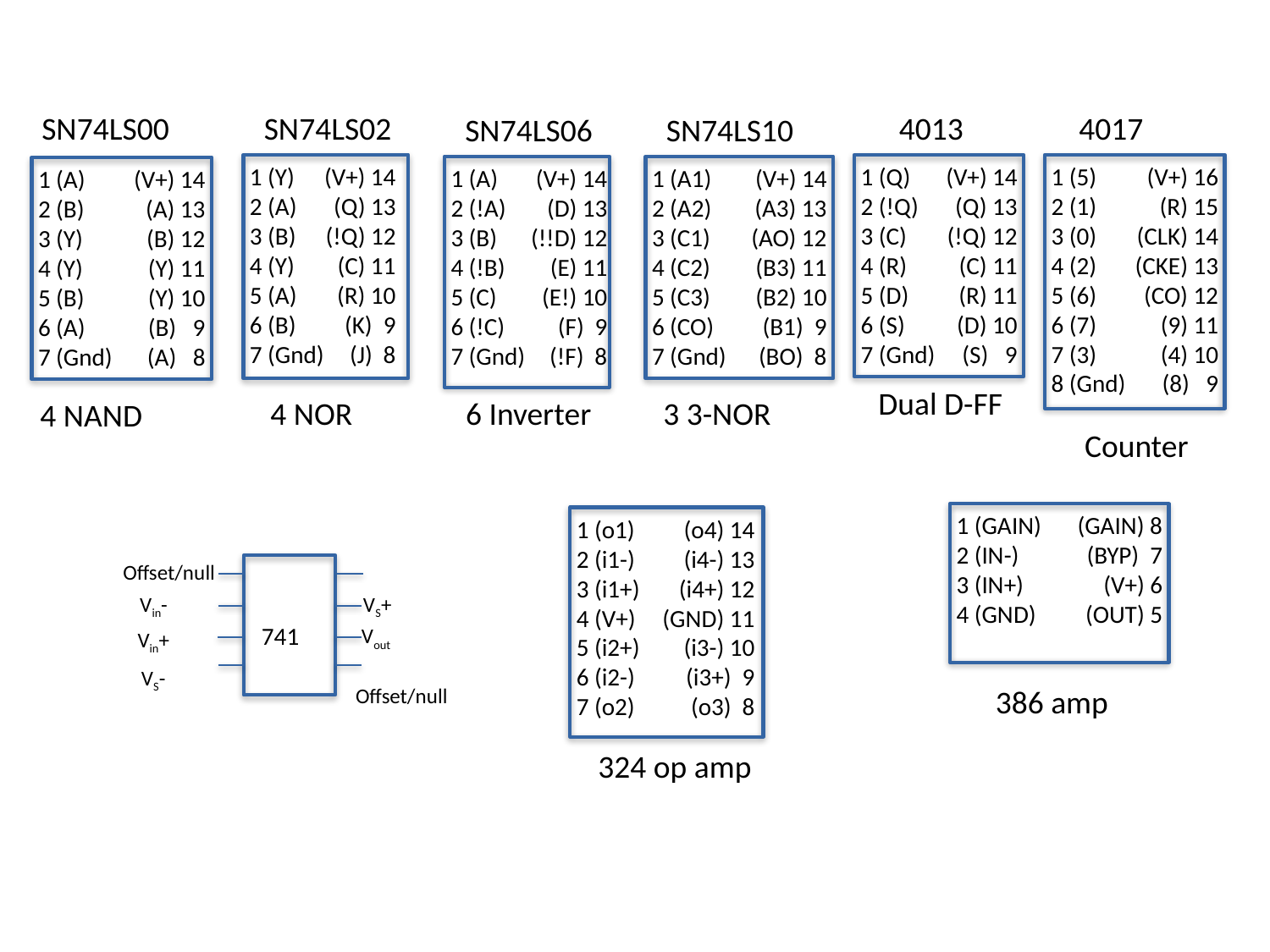

SN74LS00
SN74LS02
4013
4017
SN74LS06
SN74LS10

1 (Y)
2 (A)
3 (B)
4 (Y)
5 (A)
6 (B)
7 (Gnd)
(V+) 14
(Q) 13
(!Q) 12
(C) 11
(R) 10
(K)  9
(J)  8

1 (Q)
2 (!Q)
3 (C)
4 (R)
5 (D)
6 (S)
7 (Gnd)
(V+) 14
(Q) 13
(!Q) 12
(C) 11
(R) 11
(D) 10
(S)   9

1 (5)
2 (1)
3 (0)
4 (2)
5 (6)
6 (7)
7 (3)
8 (Gnd)
(V+) 16
(R) 15
(CLK) 14
(CKE) 13
(CO) 12
(9) 11
(4) 10
(8)   9
1 (A)
2 (!A)
3 (B)
4 (!B)
5 (C)
6 (!C)
7 (Gnd)
(V+) 14
(D) 13
(!!D) 12
(E) 11
(E!) 10
(F)  9
(!F)  8

1 (A1)
2 (A2)
3 (C1)
4 (C2)
5 (C3)
6 (CO)
7 (Gnd)
(V+) 14
(A3) 13
(AO) 12
(B3) 11
(B2) 10
(B1)  9
(BO)  8

1 (A)
2 (B)
3 (Y)
4 (Y)
5 (B)
6 (A)
7 (Gnd)
(V+) 14
(A) 13
(B) 12
(Y) 11
(Y) 10
(B)   9
(A)   8
Dual D-FF

4 NOR
6 Inverter
3 3-NOR
4 NAND
Counter

1 (GAIN)
2 (IN-)
3 (IN+)
4 (GND)
(GAIN) 8
(BYP)  7
(V+) 6
(OUT) 5
1 (o1)
2 (i1-)
3 (i1+)
4 (V+)
5 (i2+)
6 (i2-)
7 (o2)

(o4) 14
(i4-) 13
(i4+) 12
(GND) 11
(i3-) 10
(i3+)  9
(o3)  8
Offset/null

Vin-
VS+

741
Vout
Vin+

VS-

386 amp
Offset/null
324 op amp